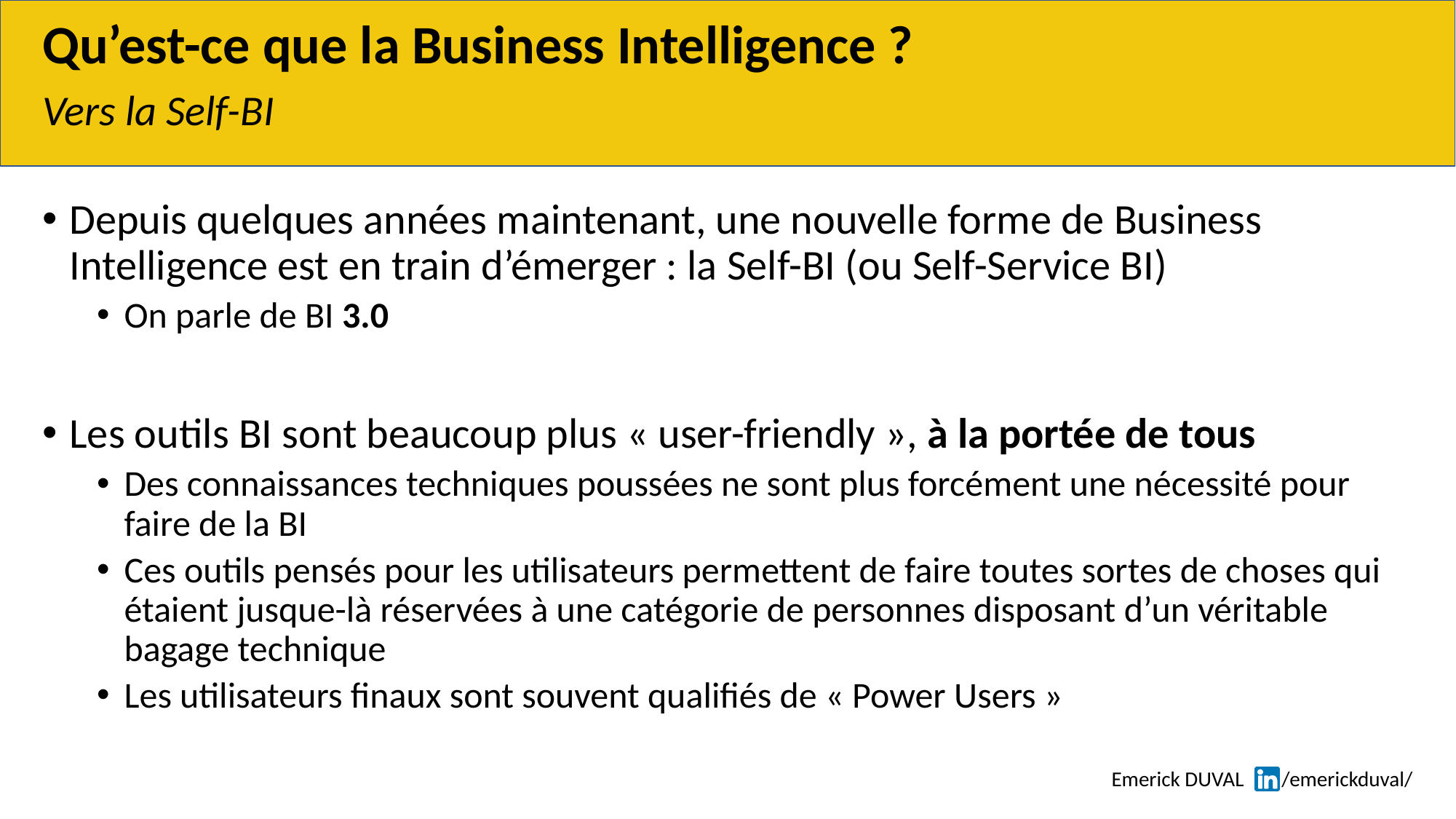

# Qu’est-ce que la Business Intelligence ?
Vers la Self-BI
Depuis quelques années maintenant, une nouvelle forme de Business Intelligence est en train d’émerger : la Self-BI (ou Self-Service BI)
On parle de BI 3.0

Les outils BI sont beaucoup plus « user-friendly », à la portée de tous
Des connaissances techniques poussées ne sont plus forcément une nécessité pour faire de la BI
Ces outils pensés pour les utilisateurs permettent de faire toutes sortes de choses qui étaient jusque-là réservées à une catégorie de personnes disposant d’un véritable bagage technique
Les utilisateurs finaux sont souvent qualifiés de « Power Users »